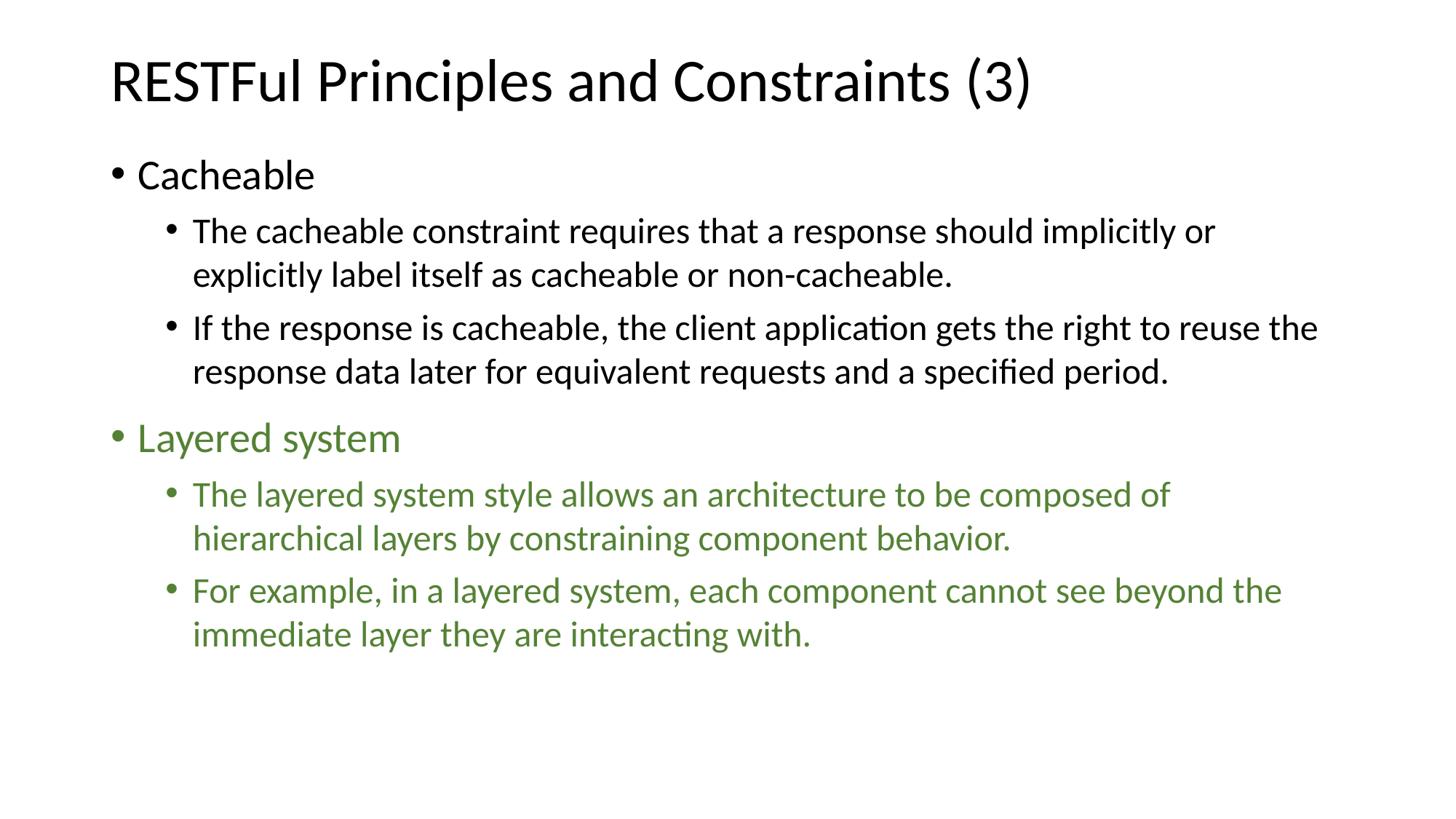

# RESTFul Principles and Constraints (3)
Cacheable
The cacheable constraint requires that a response should implicitly or explicitly label itself as cacheable or non-cacheable.
If the response is cacheable, the client application gets the right to reuse the response data later for equivalent requests and a specified period.
Layered system
The layered system style allows an architecture to be composed of hierarchical layers by constraining component behavior.
For example, in a layered system, each component cannot see beyond the immediate layer they are interacting with.